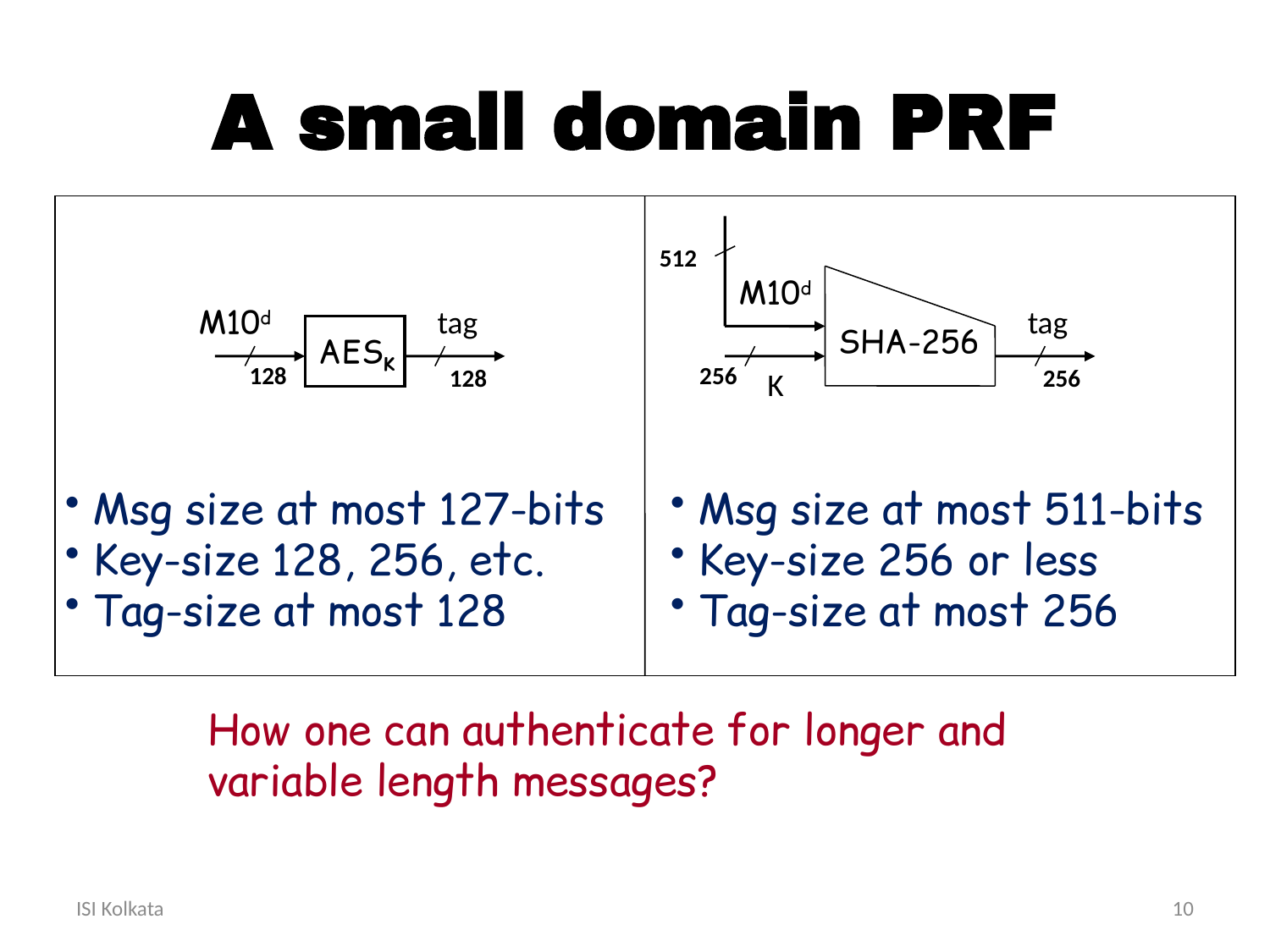

A small domain PRF

512

SHA-256

M10d
M10d
tag

AESK

128
128
tag

256

256
K
 Msg size at most 127-bits
 Key-size 128, 256, etc.
 Tag-size at most 128
 Msg size at most 511-bits
 Key-size 256 or less
 Tag-size at most 256
How one can authenticate for longer and variable length messages?
ISI Kolkata
10